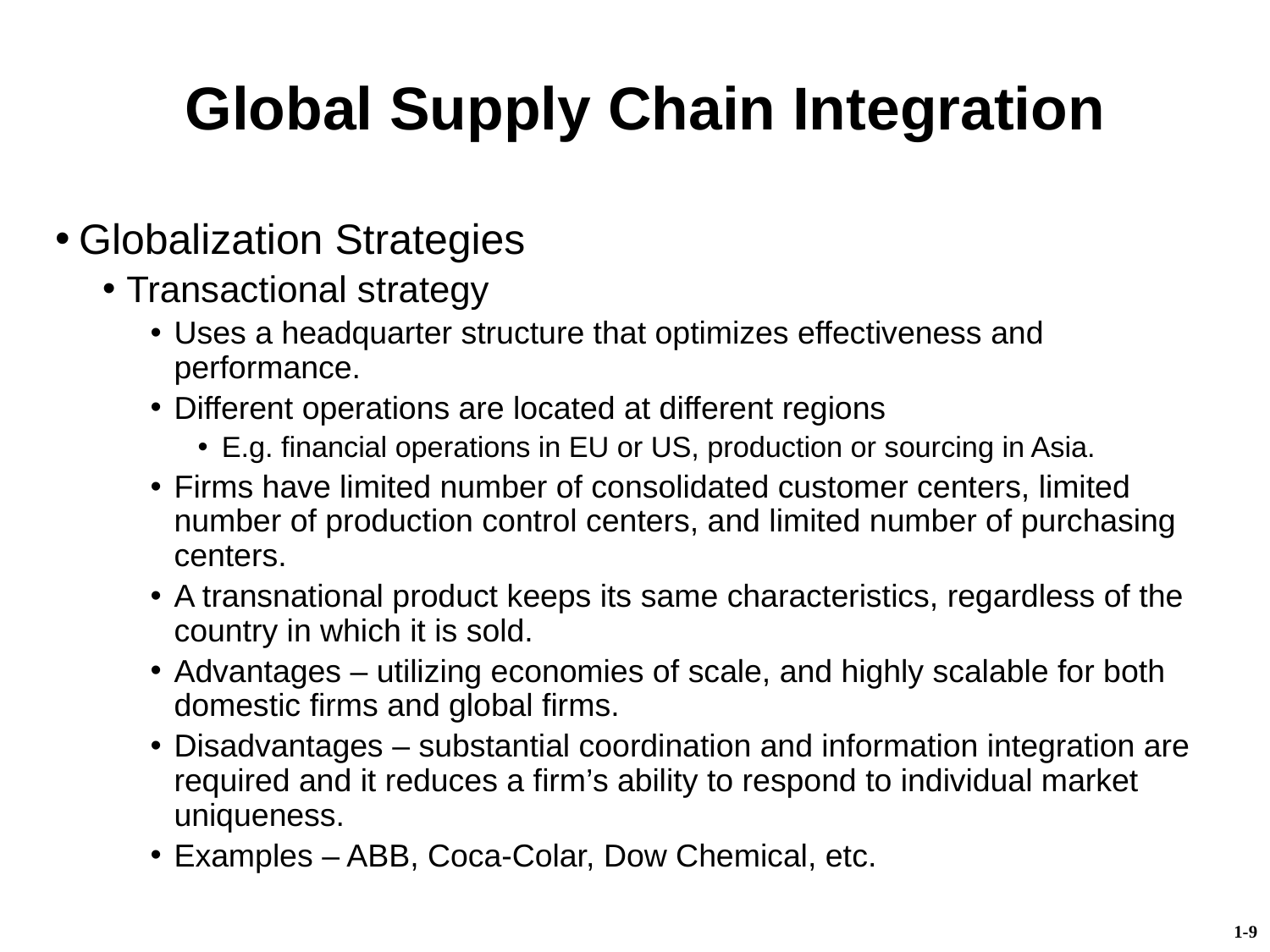

Global Supply Chain Integration
Globalization Strategies
Transactional strategy
Uses a headquarter structure that optimizes effectiveness and performance.
Different operations are located at different regions
E.g. financial operations in EU or US, production or sourcing in Asia.
Firms have limited number of consolidated customer centers, limited number of production control centers, and limited number of purchasing centers.
A transnational product keeps its same characteristics, regardless of the country in which it is sold.
Advantages – utilizing economies of scale, and highly scalable for both domestic firms and global firms.
Disadvantages – substantial coordination and information integration are required and it reduces a firm’s ability to respond to individual market uniqueness.
Examples – ABB, Coca-Colar, Dow Chemical, etc.